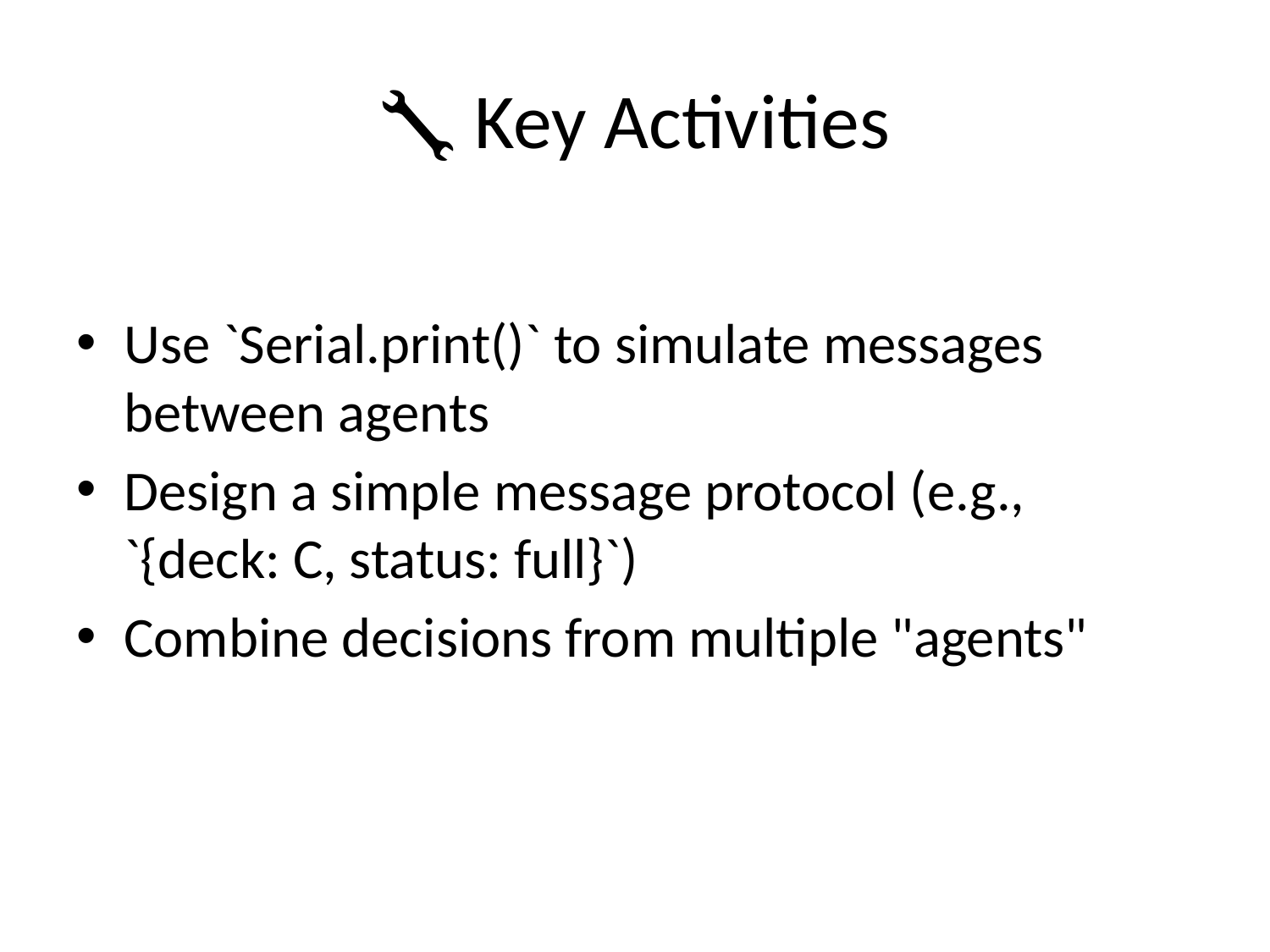

# 🔧 Key Activities

Use `Serial.print()` to simulate messages between agents
Design a simple message protocol (e.g., `{deck: C, status: full}`)
Combine decisions from multiple "agents"